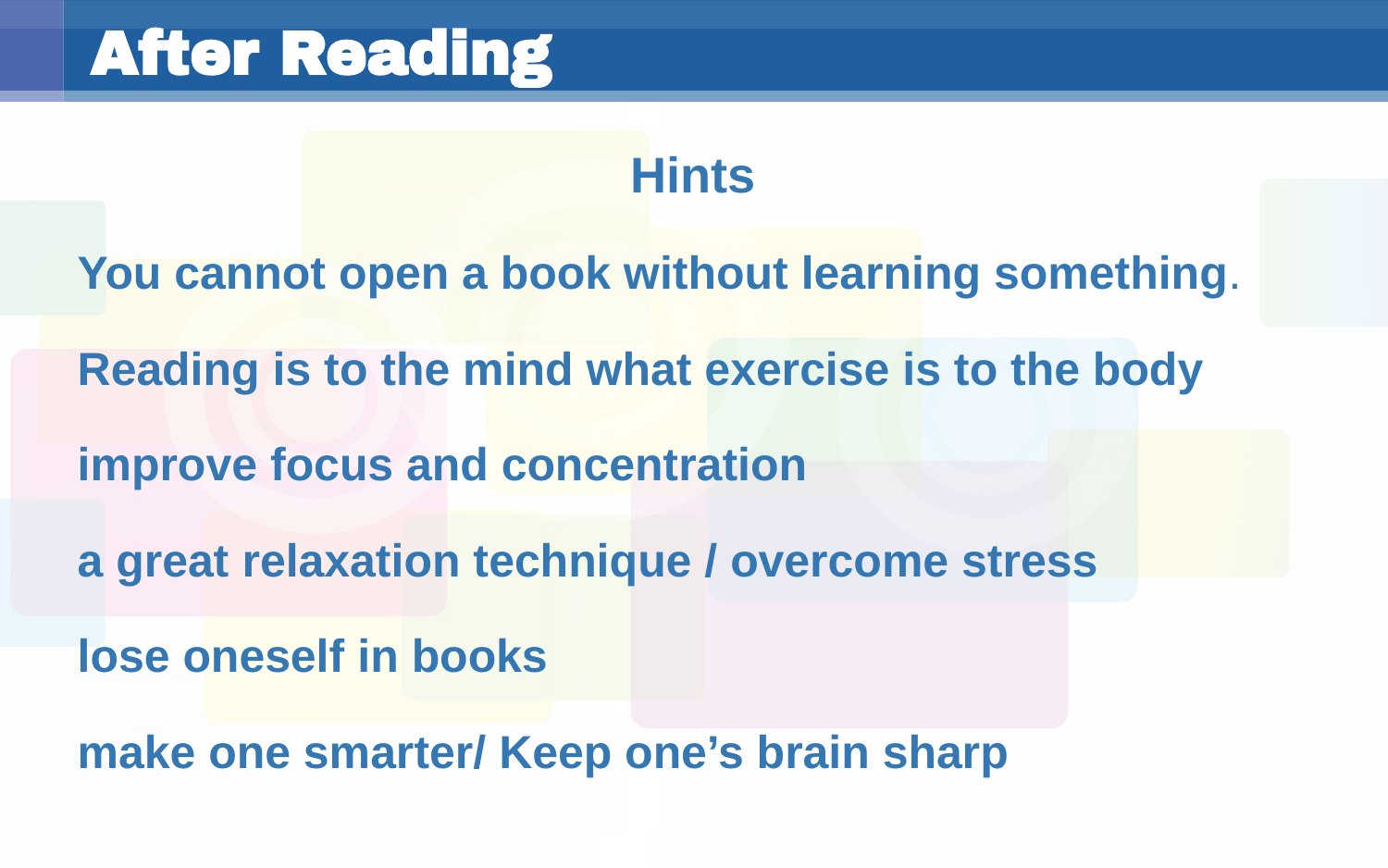

# After Reading
Hints
You cannot open a book without learning something.
Reading is to the mind what exercise is to the body
improve focus and concentration
a great relaxation technique / overcome stress
lose oneself in books
make one smarter/ Keep one’s brain sharp